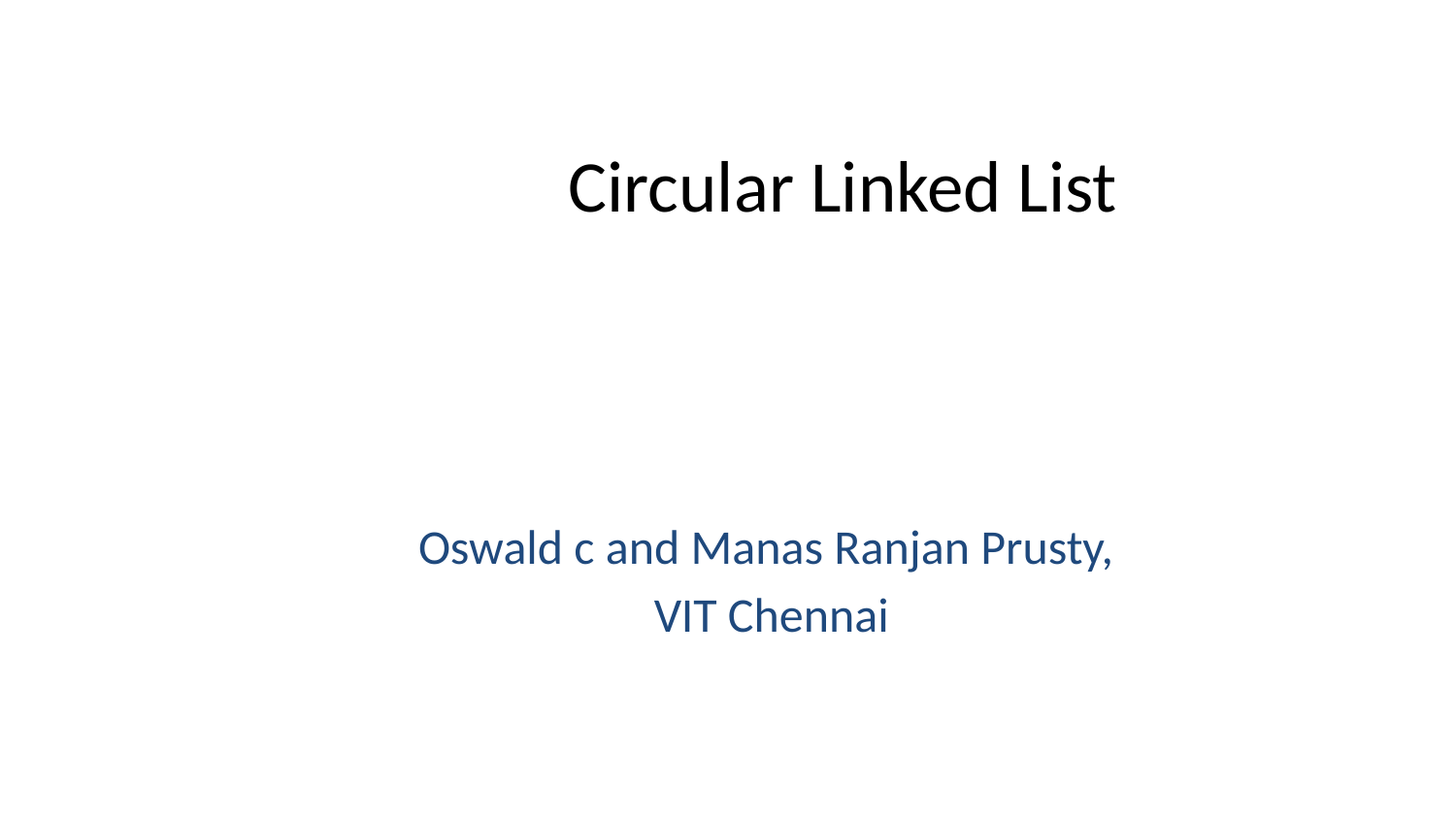

# Circular Linked List

Oswald c and Manas Ranjan Prusty,
VIT Chennai